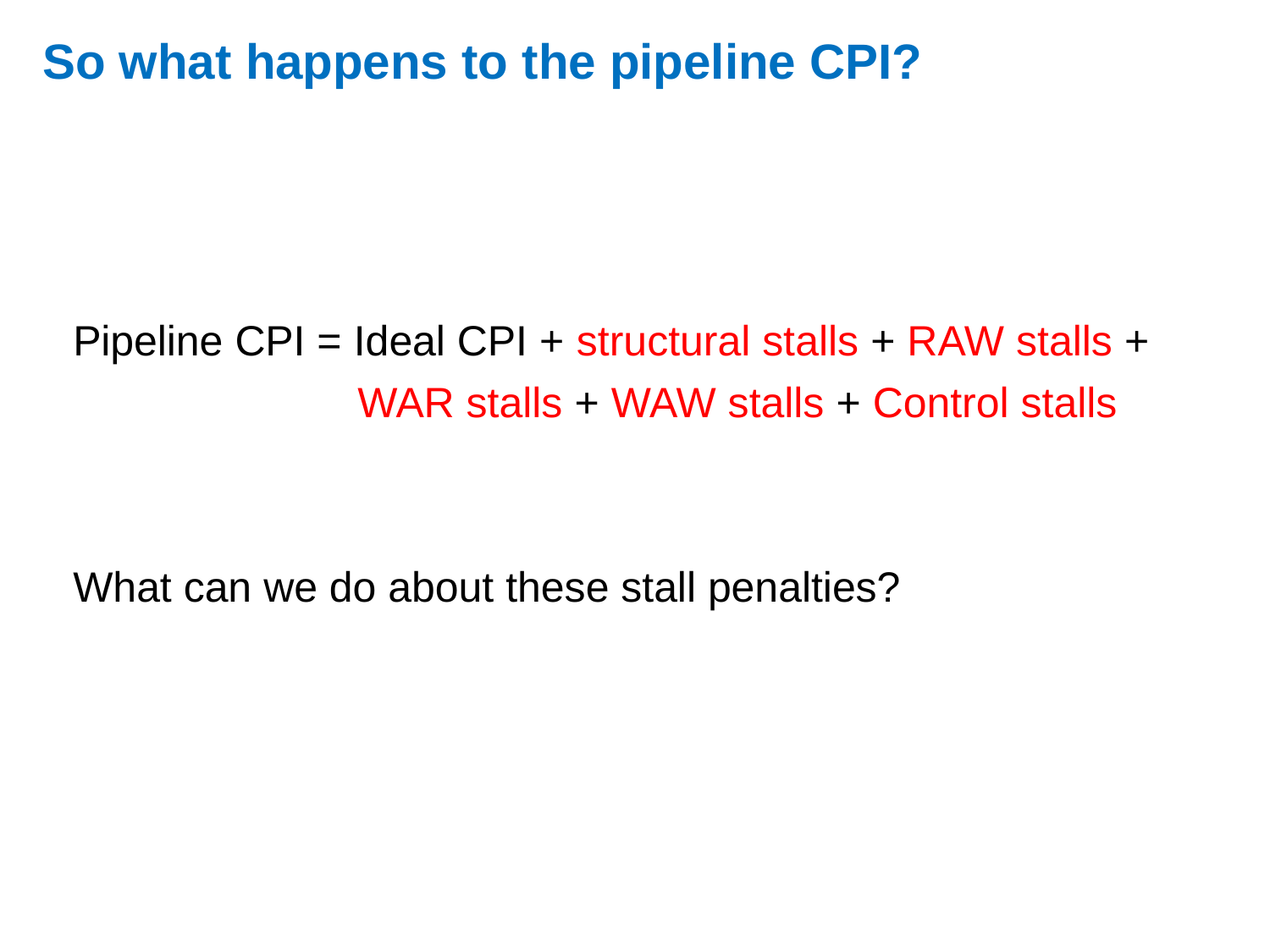

# So what happens to the pipeline CPI?
   Pipeline CPI = Ideal CPI + structural stalls + RAW stalls +
                           WAR stalls + WAW stalls + Control stalls

   What can we do about these stall penalties?